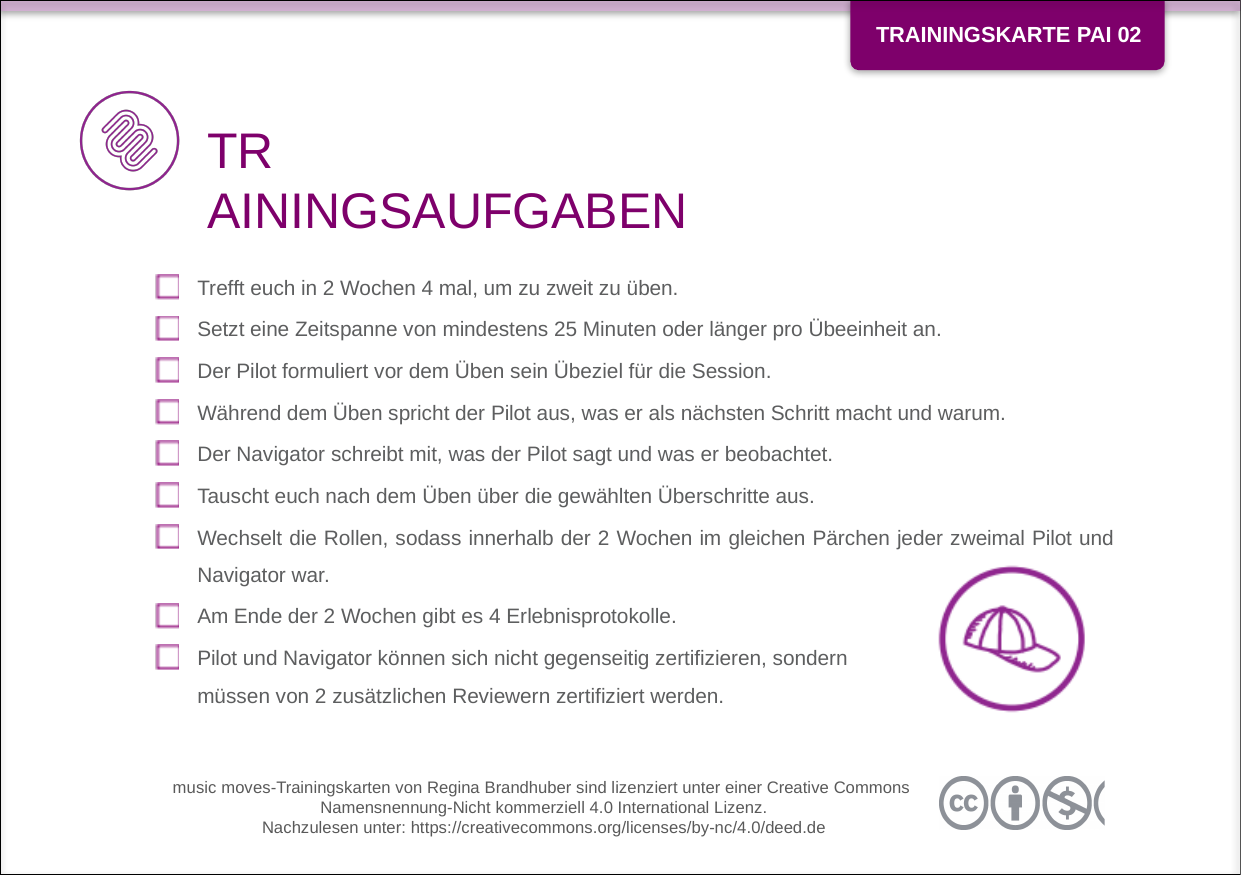

Trefft euch in 2 Wochen 4 mal, um zu zweit zu üben.
Setzt eine Zeitspanne von mindestens 25 Minuten oder länger pro Übeeinheit an.
Der Pilot formuliert vor dem Üben sein Übeziel für die Session.
Während dem Üben spricht der Pilot aus, was er als nächsten Schritt macht und warum.
Der Navigator schreibt mit, was der Pilot sagt und was er beobachtet.
Tauscht euch nach dem Üben über die gewählten Überschritte aus.
Wechselt die Rollen, sodass innerhalb der 2 Wochen im gleichen Pärchen jeder zweimal Pilot und Navigator war.
Am Ende der 2 Wochen gibt es 4 Erlebnisprotokolle.
Pilot und Navigator können sich nicht gegenseitig zertifizieren, sondern
müssen von 2 zusätzlichen Reviewern zertifiziert werden.